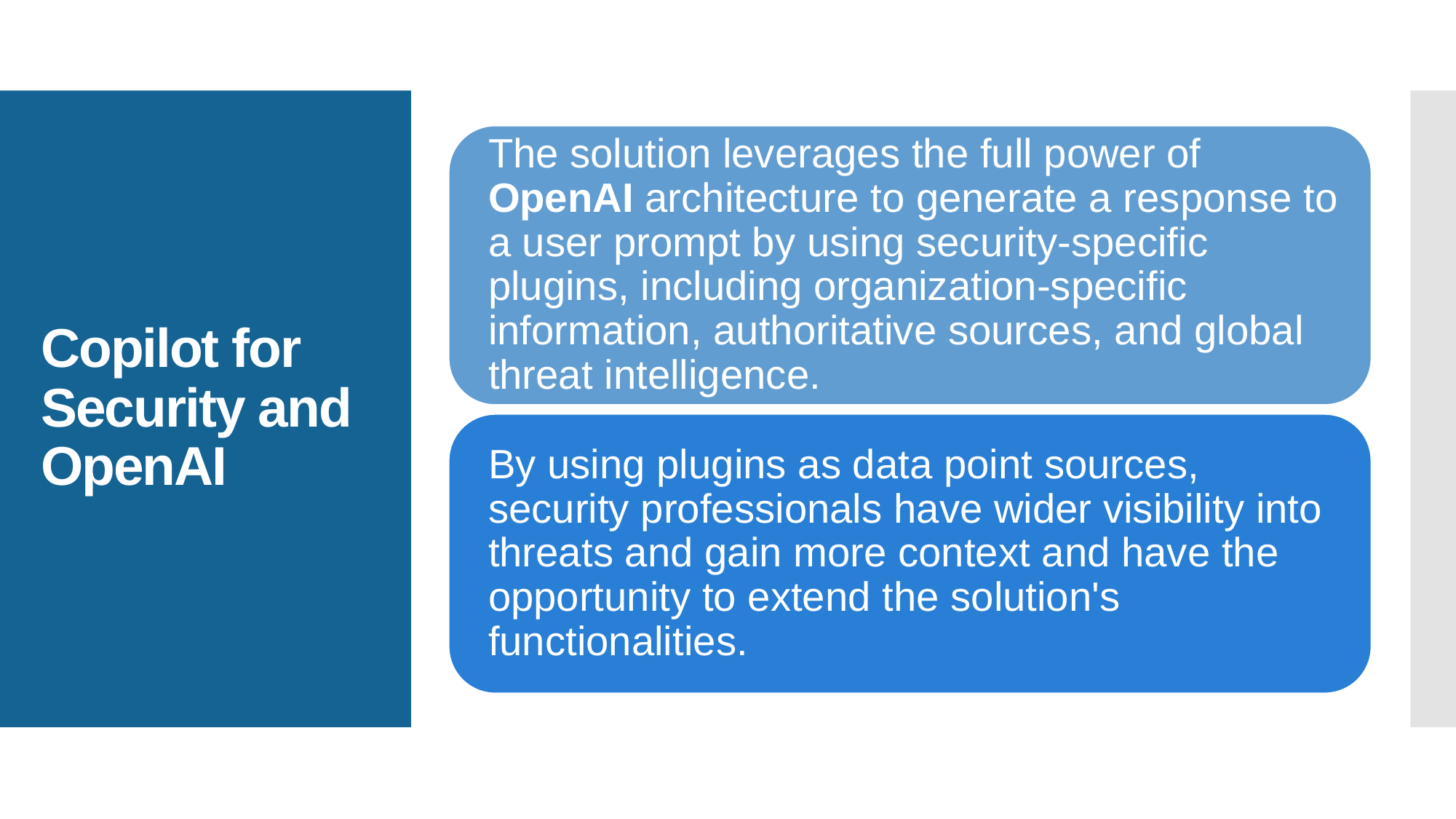

The solution leverages the full power of OpenAI architecture to generate a response to a user prompt by using security-specific plugins, including organization-specific information, authoritative sources, and global threat intelligence.
By using plugins as data point sources, security professionals have wider visibility into threats and gain more context and have the opportunity to extend the solution's functionalities.
# Copilot for Security and OpenAI